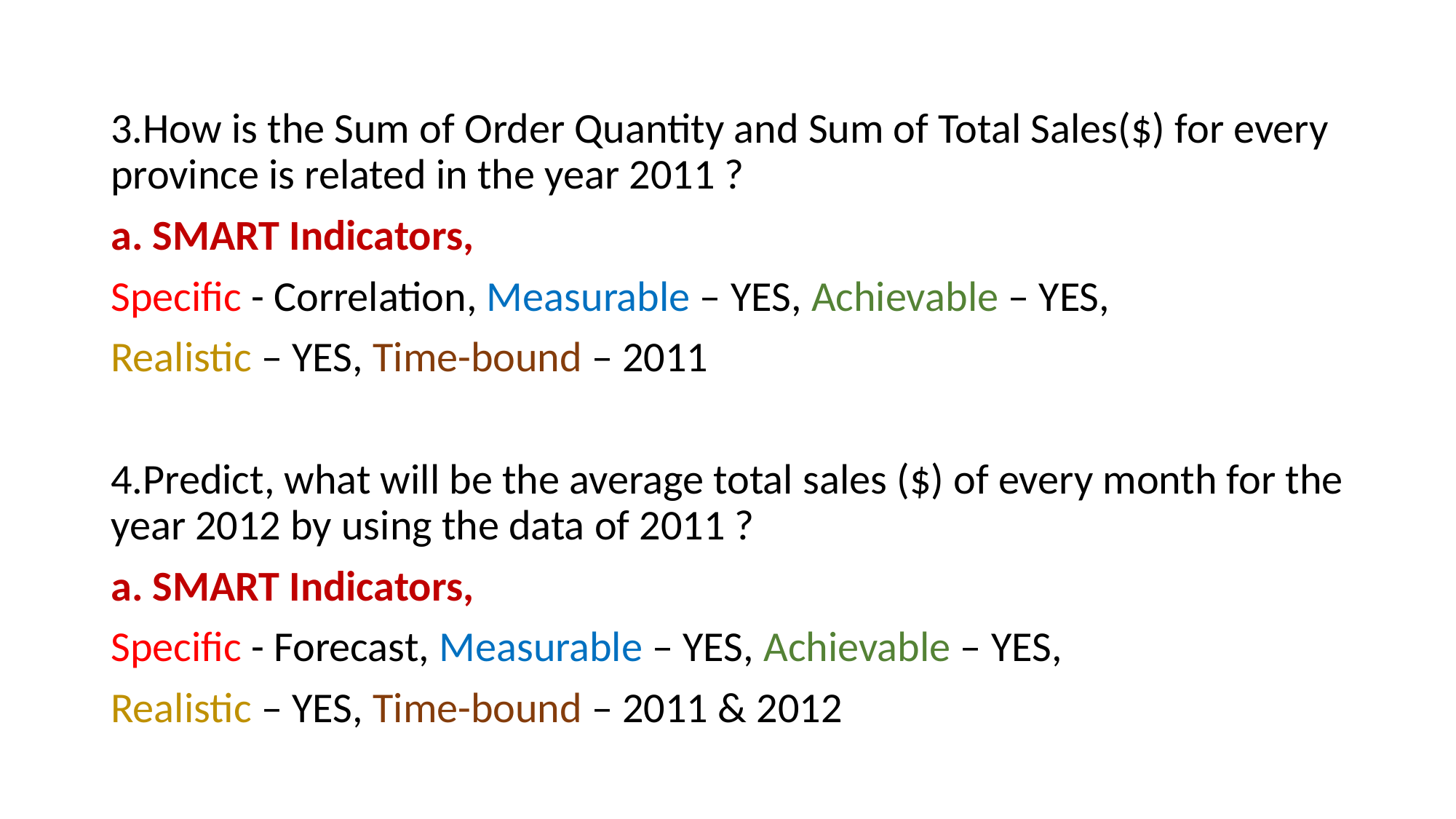

3.How is the Sum of Order Quantity and Sum of Total Sales($) for every province is related in the year 2011 ?
a. SMART Indicators,
Specific - Correlation, Measurable – YES, Achievable – YES,
Realistic – YES, Time-bound – 2011

4.Predict, what will be the average total sales ($) of every month for the year 2012 by using the data of 2011 ?
a. SMART Indicators,
Specific - Forecast, Measurable – YES, Achievable – YES,
Realistic – YES, Time-bound – 2011 & 2012